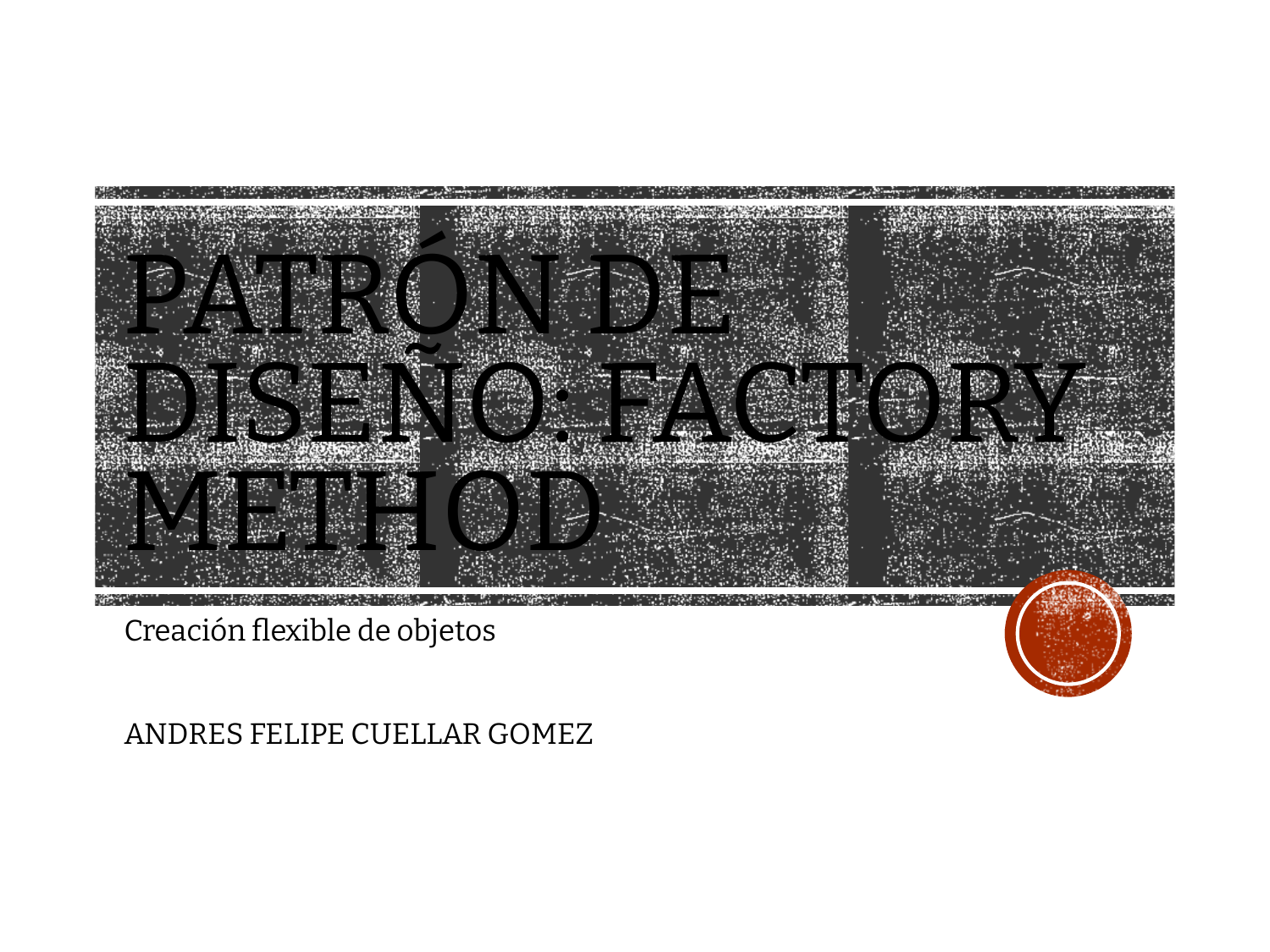

# Patrón de Diseño: Factory Method
Creación flexible de objetos

ANDRES FELIPE CUELLAR GOMEZ